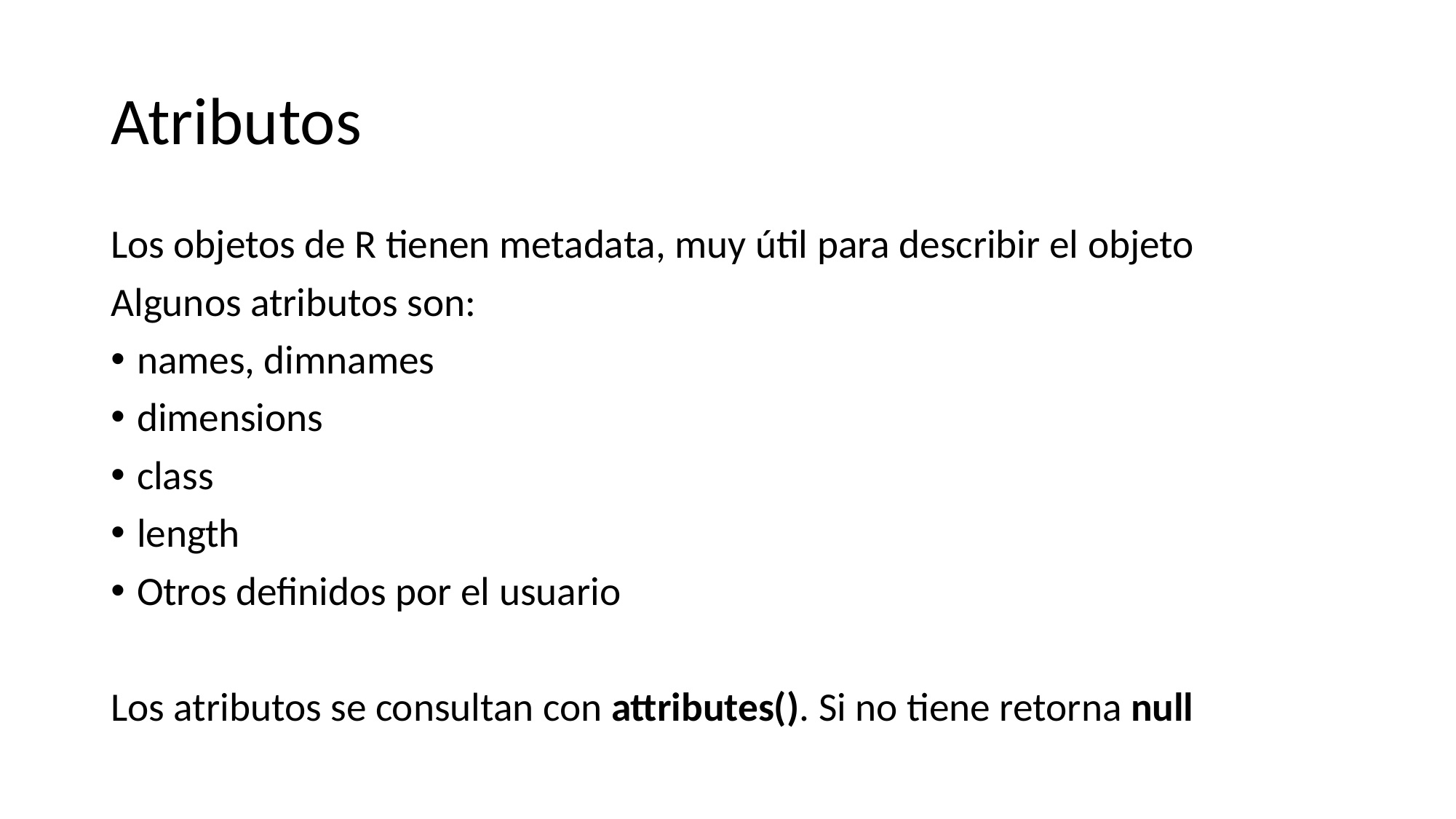

# Atributos
Los objetos de R tienen metadata, muy útil para describir el objeto
Algunos atributos son:
names, dimnames
dimensions
class
length
Otros definidos por el usuario

Los atributos se consultan con attributes(). Si no tiene retorna null